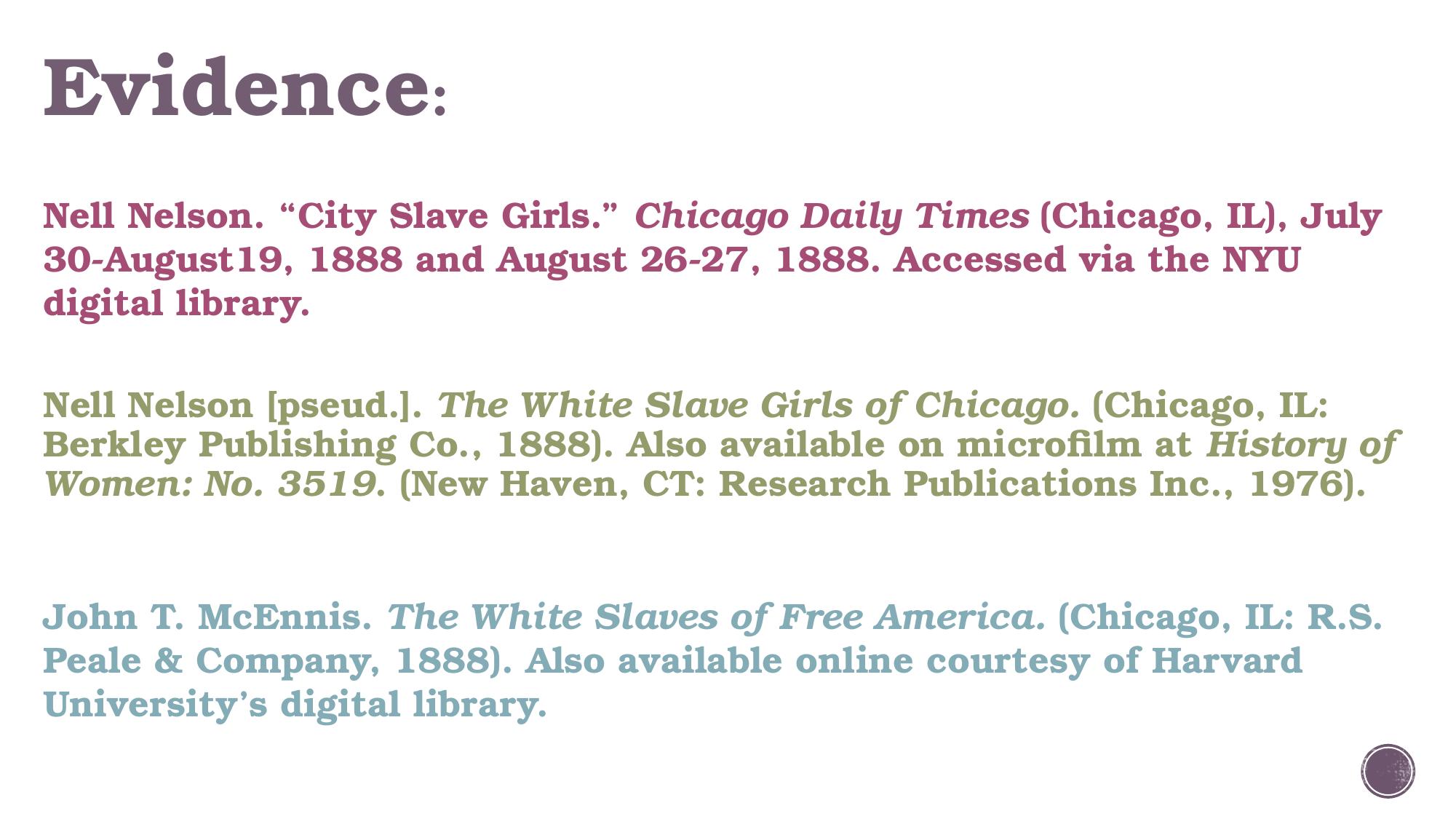

Evidence:
Nell Nelson. “City Slave Girls.” Chicago Daily Times (Chicago, IL), July 30-August19, 1888 and August 26-27, 1888. Accessed via the NYU digital library.
Nell Nelson [pseud.]. The White Slave Girls of Chicago. (Chicago, IL: Berkley Publishing Co., 1888). Also available on microfilm at History of Women: No. 3519. (New Haven, CT: Research Publications Inc., 1976).
John T. McEnnis. The White Slaves of Free America. (Chicago, IL: R.S. Peale & Company, 1888). Also available online courtesy of Harvard University’s digital library.